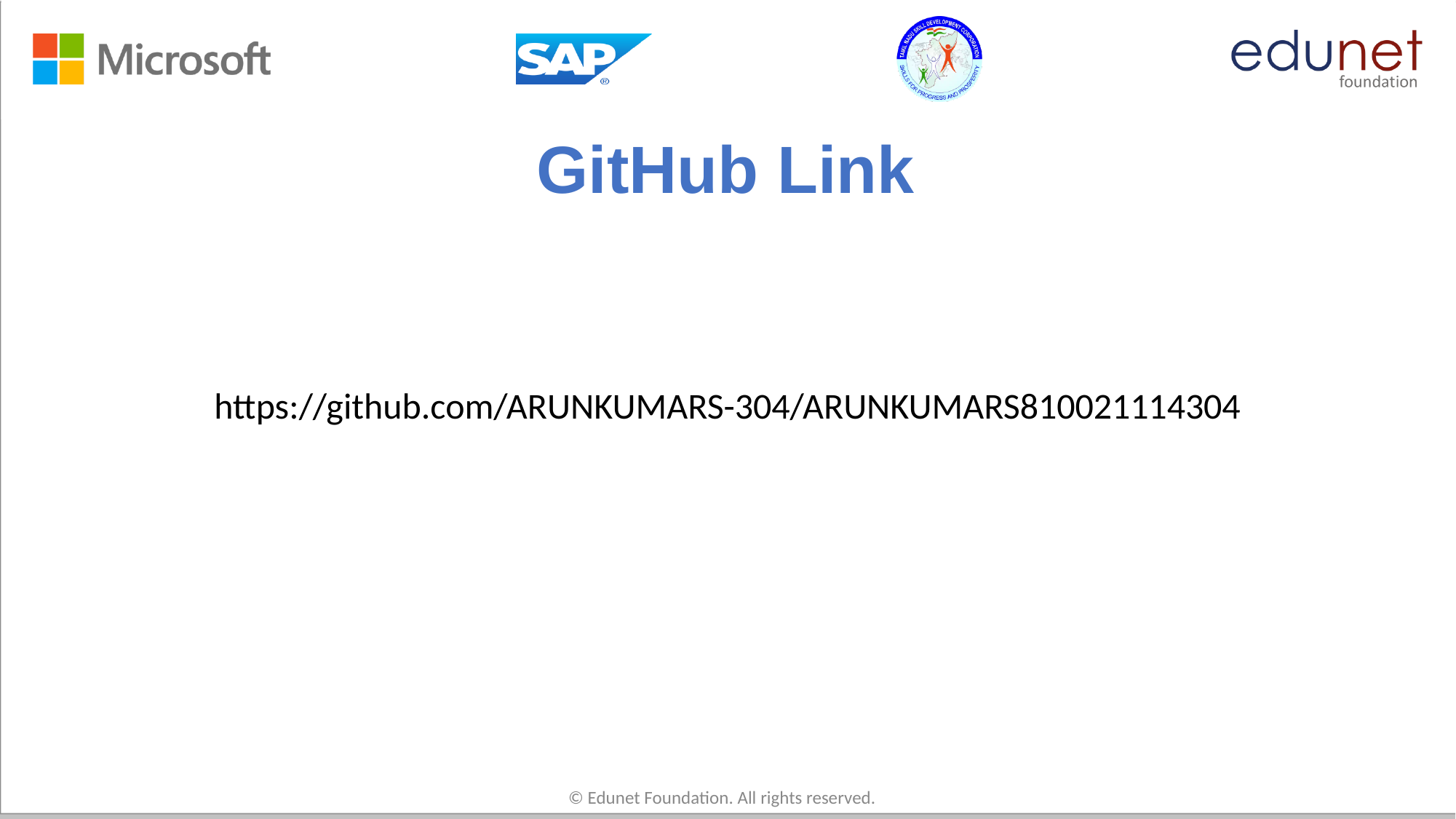

# GitHub Link
https://github.com/ARUNKUMARS-304/ARUNKUMARS810021114304
© Edunet Foundation. All rights reserved.